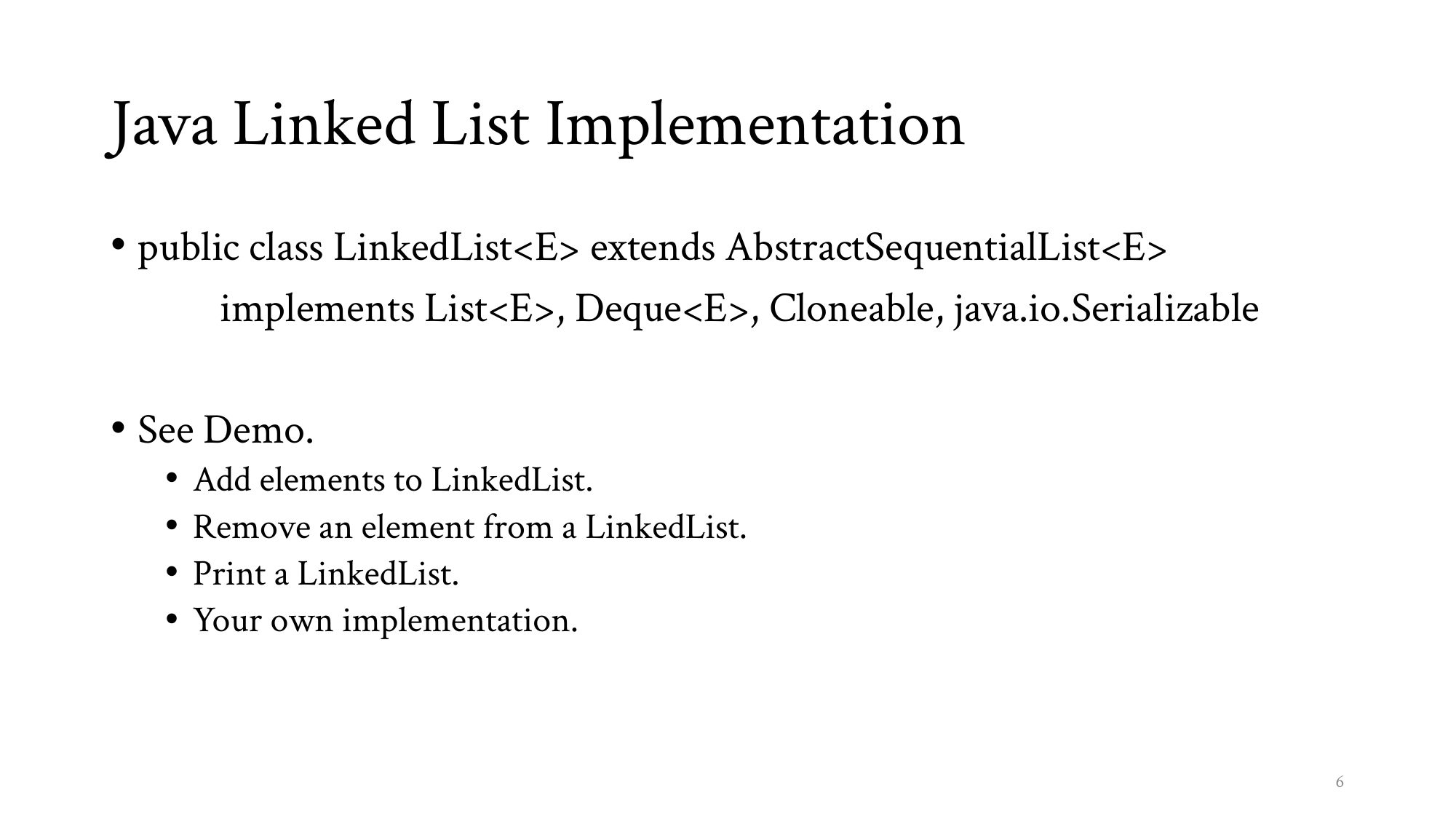

# Java Linked List Implementation
public class LinkedList<E> extends AbstractSequentialList<E>
	implements List<E>, Deque<E>, Cloneable, java.io.Serializable

See Demo.
Add elements to LinkedList.
Remove an element from a LinkedList.
Print a LinkedList.
Your own implementation.
6